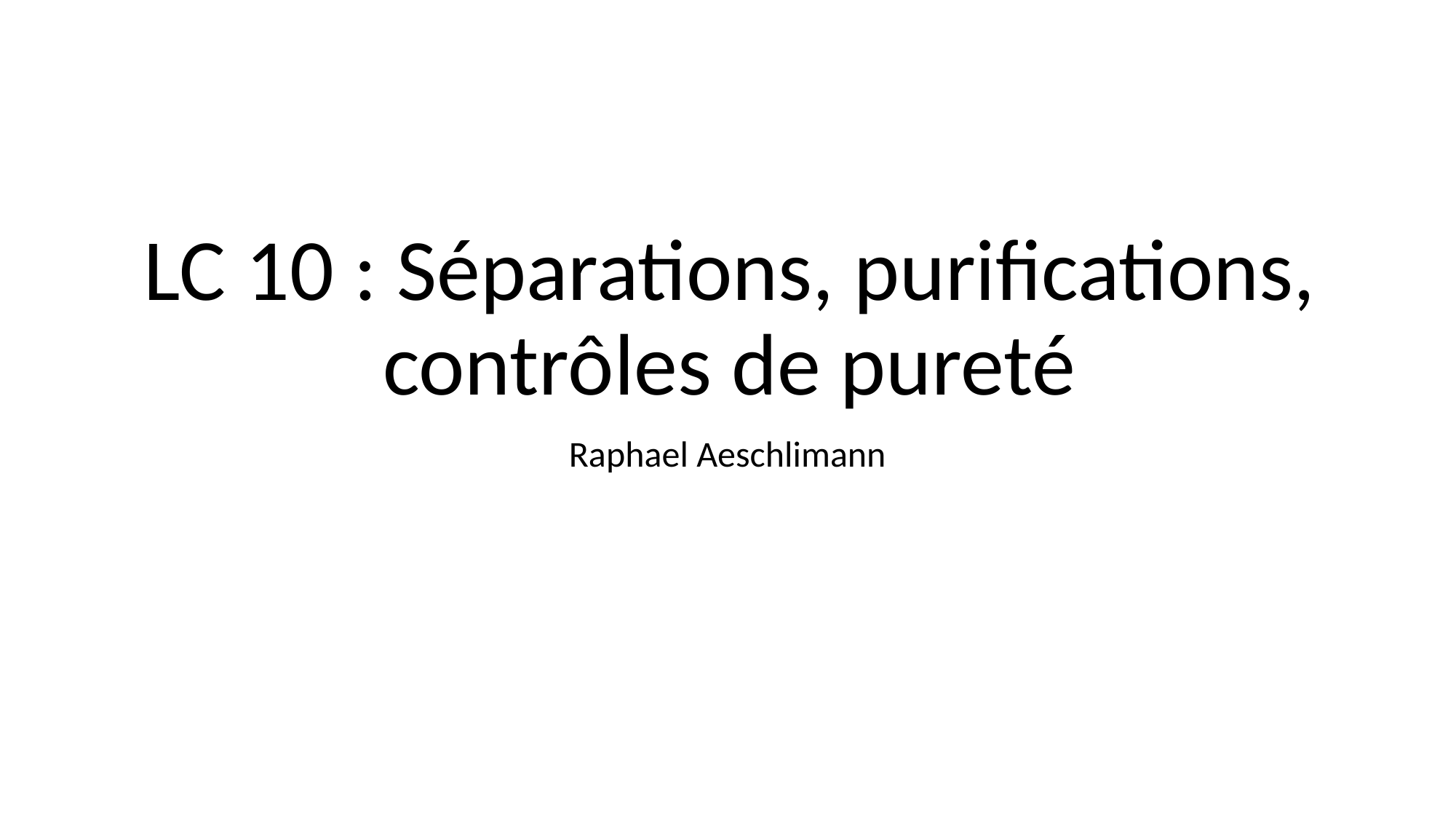

# LC 10 : Séparations, purifications, contrôles de pureté
Raphael Aeschlimann